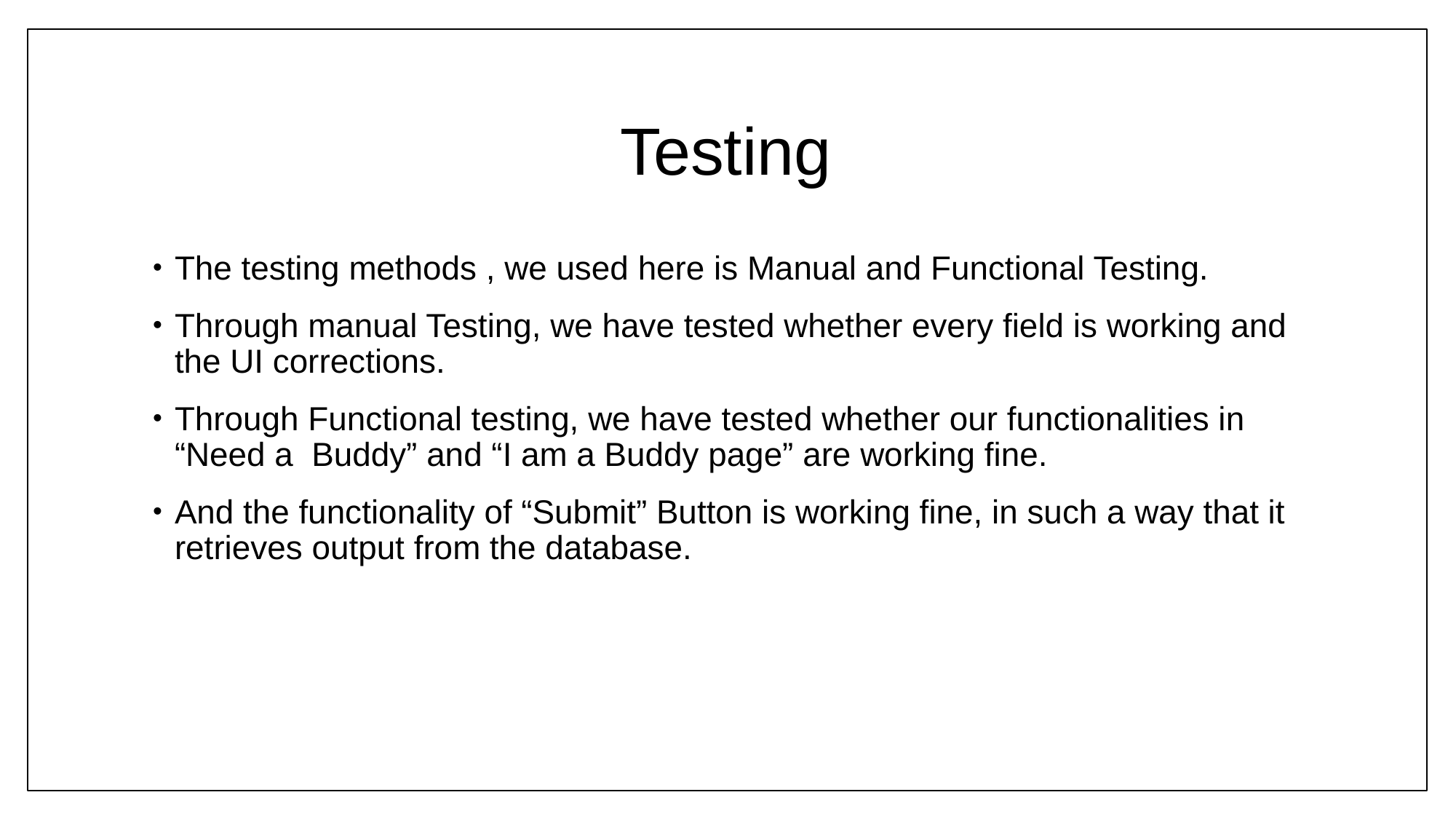

# Testing
The testing methods , we used here is Manual and Functional Testing.
Through manual Testing, we have tested whether every field is working and the UI corrections.
Through Functional testing, we have tested whether our functionalities in “Need a  Buddy” and “I am a Buddy page” are working fine.
And the functionality of “Submit” Button is working fine, in such a way that it retrieves output from the database.